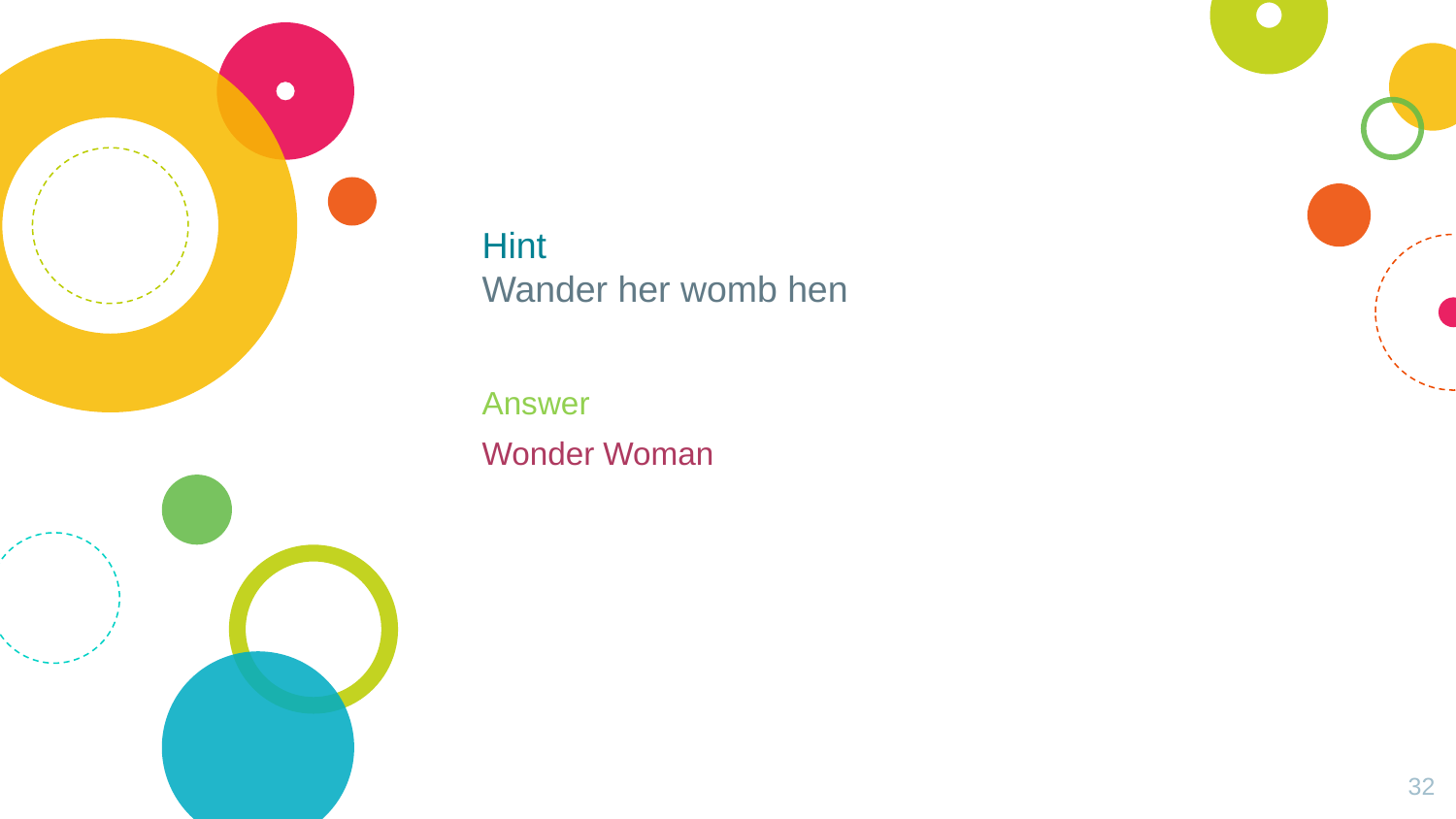

# Hint Wander her womb hen
Answer
Wonder Woman
32